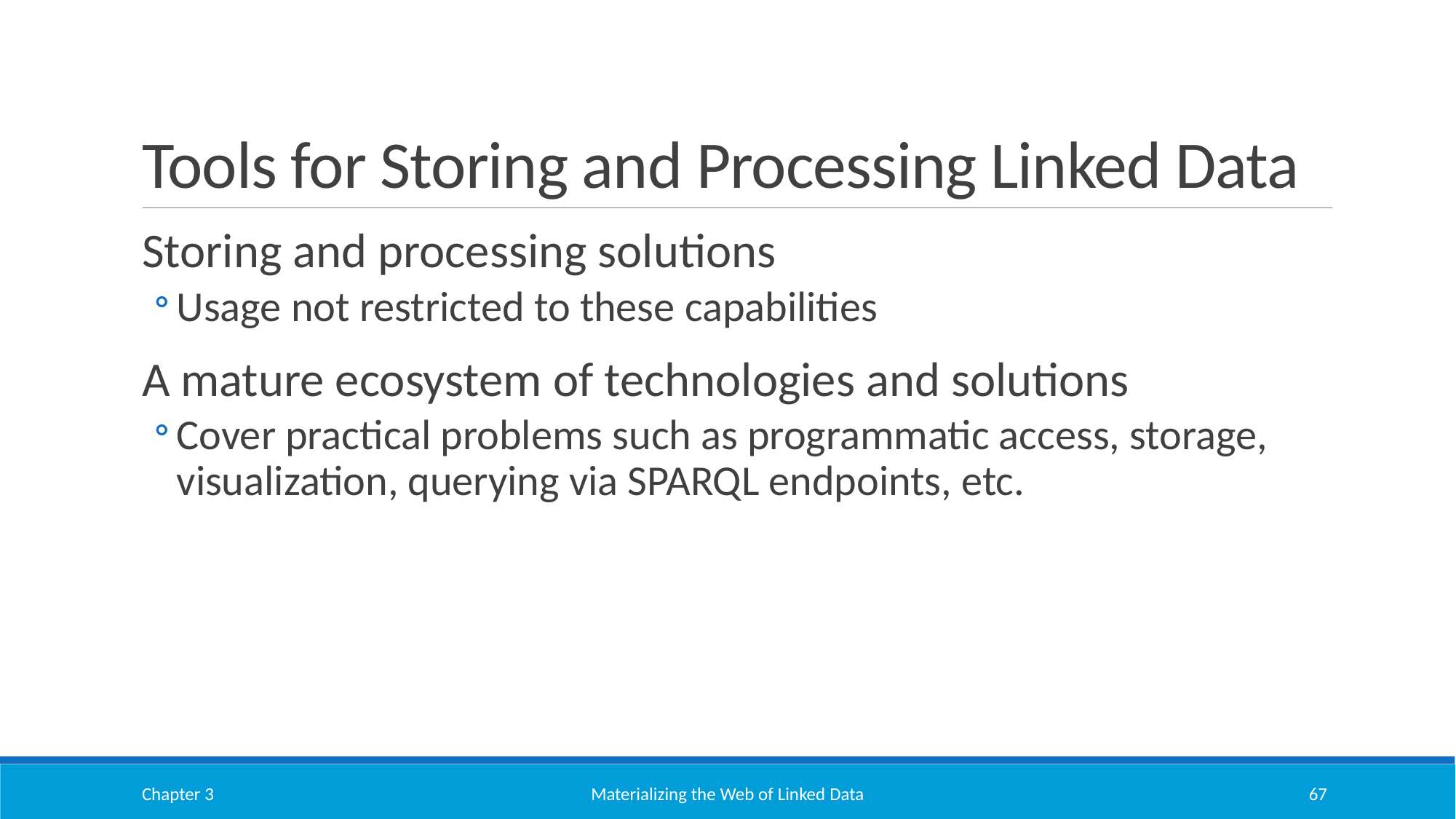

# Tools for Storing and Processing Linked Data
Storing and processing solutions
Usage not restricted to these capabilities
A mature ecosystem of technologies and solutions
Cover practical problems such as programmatic access, storage, visualization, querying via SPARQL endpoints, etc.
Chapter 3
Materializing the Web of Linked Data
67